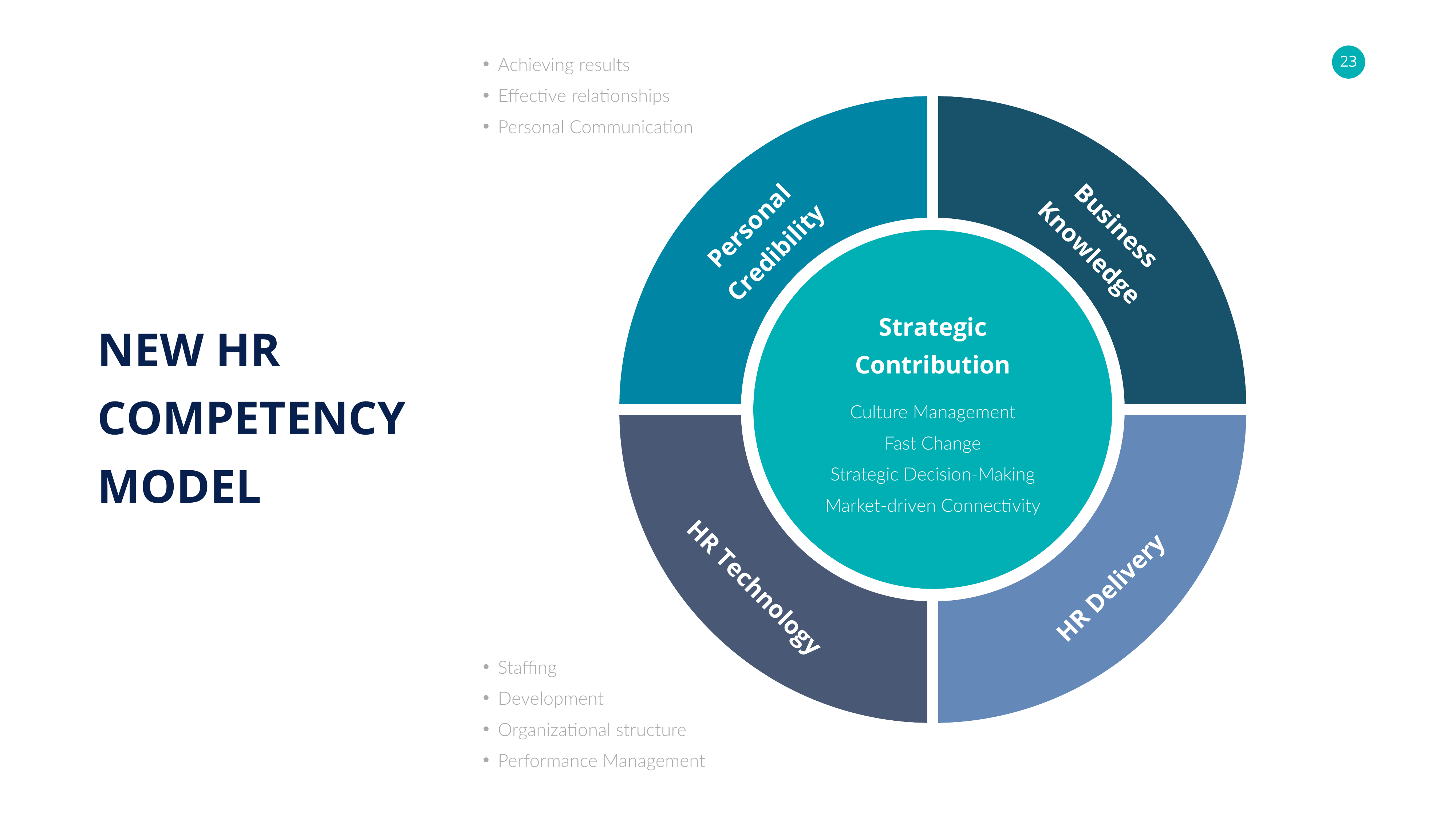

Achieving results
Effective relationships
Personal Communication

Business
Knowledge
Personal
Credibility

Strategic
Contribution
NEW HR
COMPETENCY
MODEL
Culture Management
Fast Change
Strategic Decision-Making
Market-driven Connectivity

HR Delivery
HR Technology
Staffing
Development
Organizational structure
Performance Management